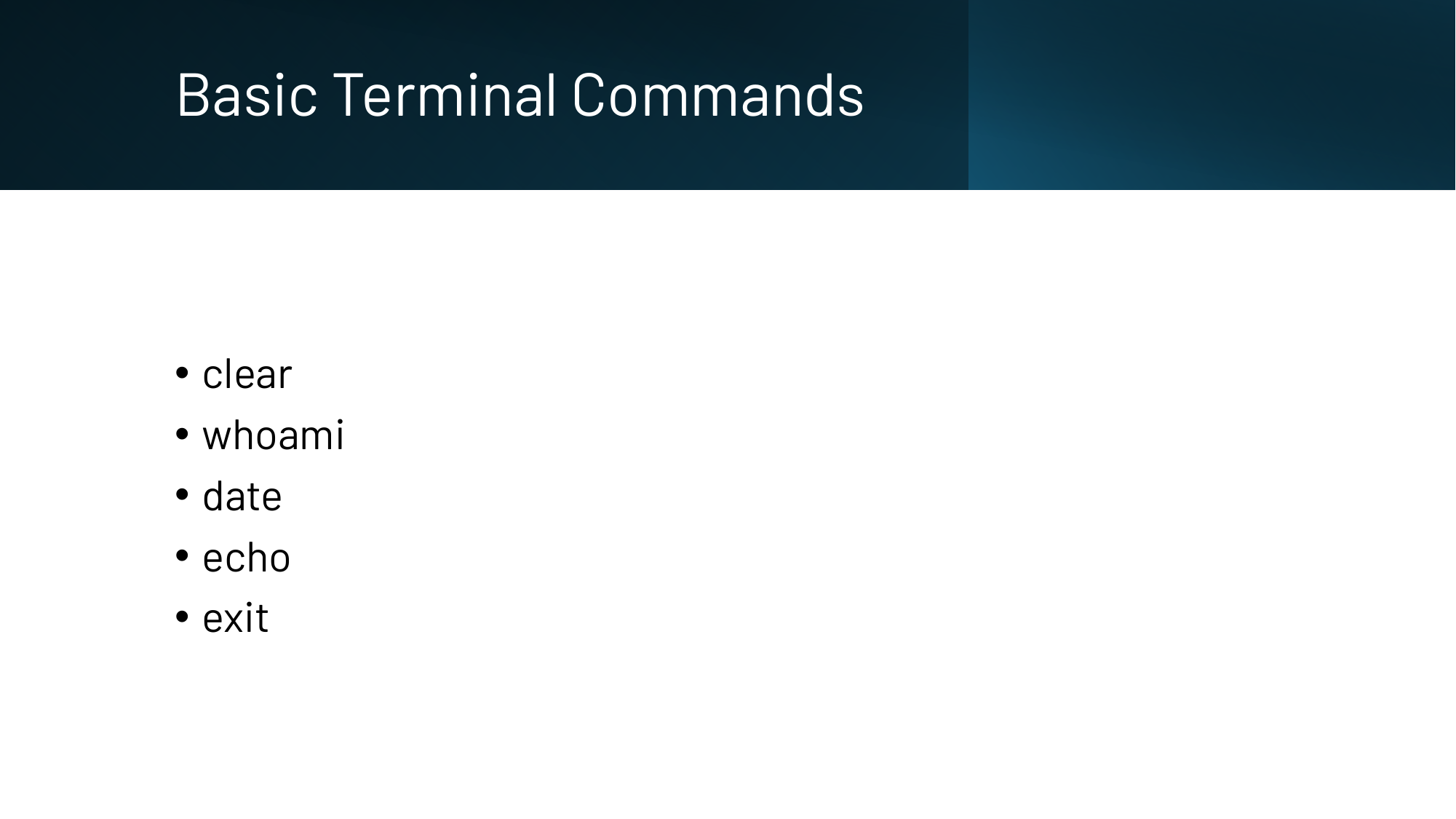

# Basic Terminal Commands
clear
whoami
date
echo
exit